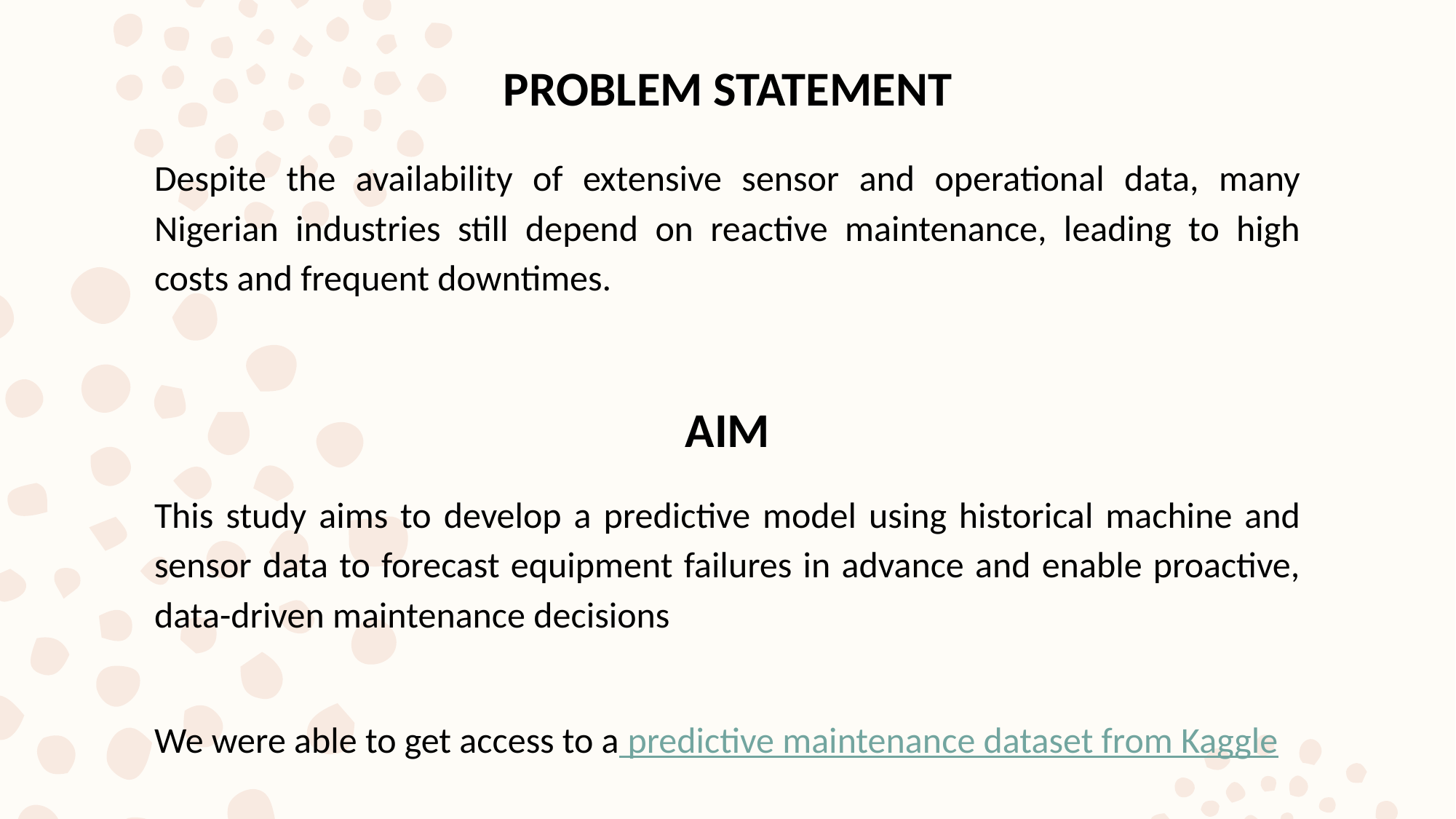

PROBLEM STATEMENT
Despite the availability of extensive sensor and operational data, many Nigerian industries still depend on reactive maintenance, leading to high costs and frequent downtimes.
AIM
This study aims to develop a predictive model using historical machine and sensor data to forecast equipment failures in advance and enable proactive, data-driven maintenance decisions

We were able to get access to a predictive maintenance dataset from Kaggle